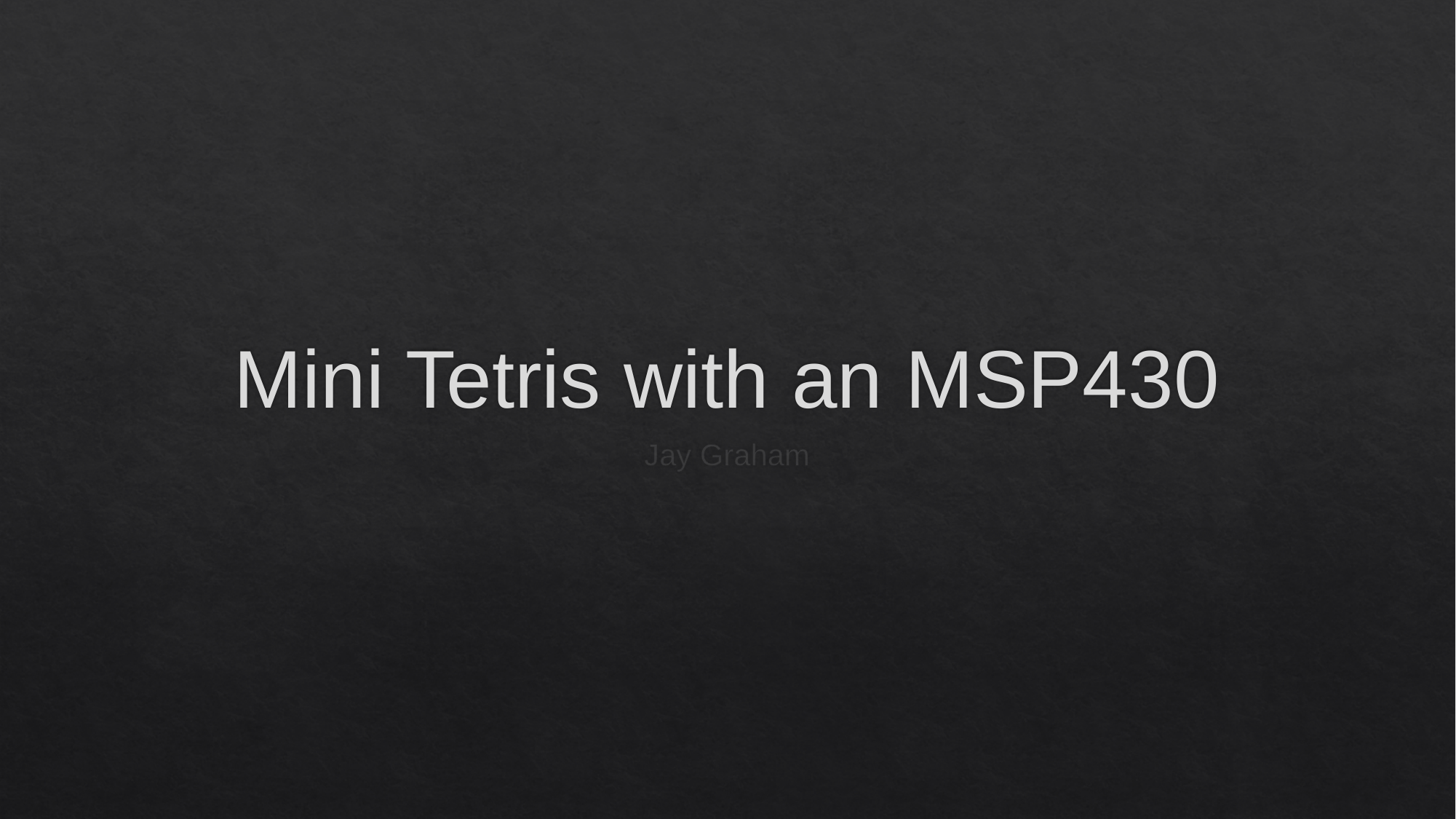

# Mini Tetris with an MSP430
Jay Graham